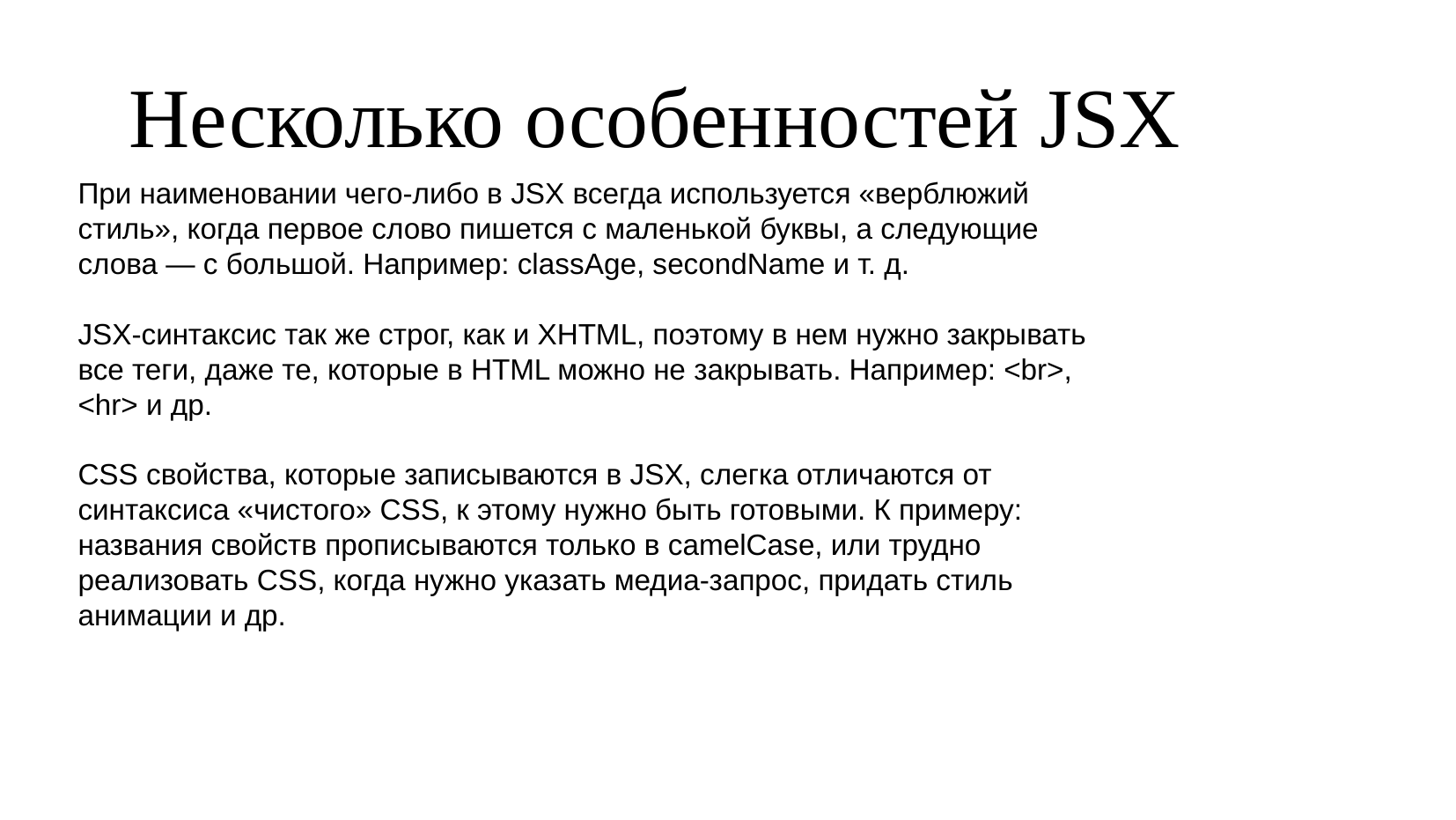

# Несколько особенностей JSX
При наименовании чего-либо в JSX всегда используется «верблюжий стиль», когда первое слово пишется с маленькой буквы, а следующие слова — с большой. Например: classAge, secondName и т. д.

JSX-синтаксис так же строг, как и XHTML, поэтому в нем нужно закрывать все теги, даже те, которые в HTML можно не закрывать. Например: <br>, <hr> и др.

CSS свойства, которые записываются в JSX, слегка отличаются от синтаксиса «чистого» CSS, к этому нужно быть готовыми. К примеру: названия свойств прописываются только в camelCase, или трудно реализовать CSS, когда нужно указать медиа-запрос, придать стиль анимации и др.